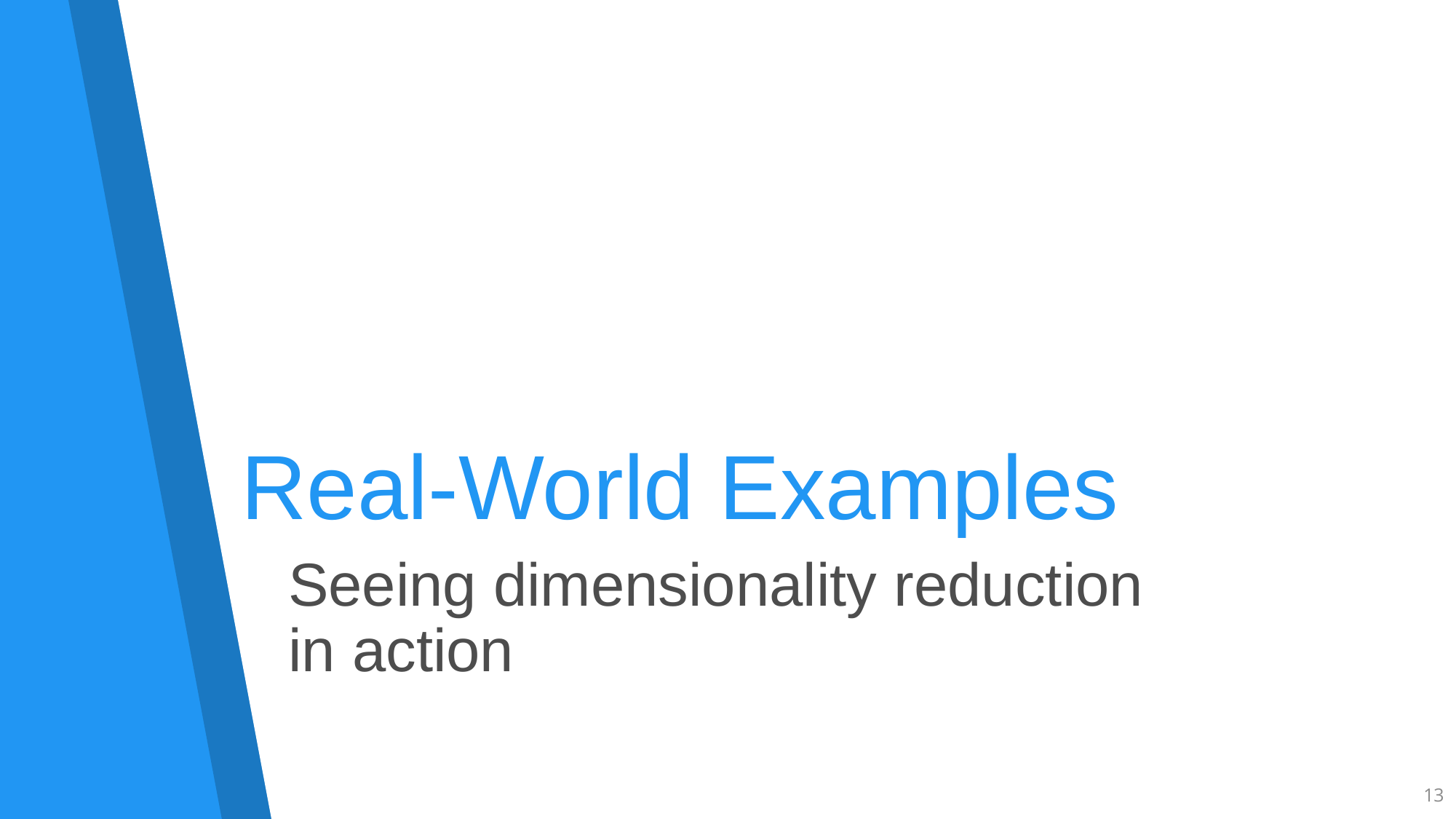

# Real-World Examples
Seeing dimensionality reduction
in action
13